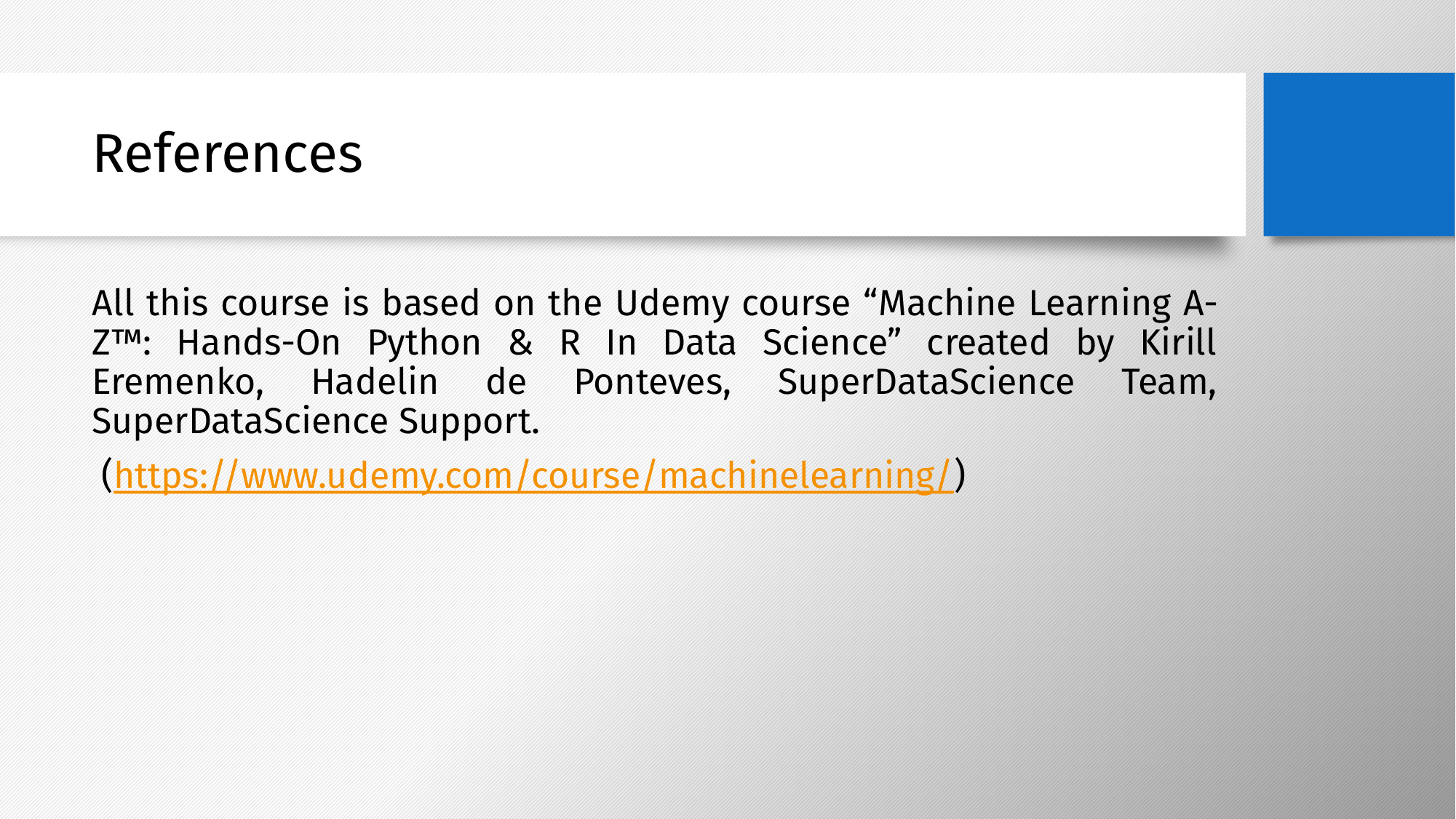

# References
All this course is based on the Udemy course “Machine Learning A-Z™: Hands-On Python & R In Data Science” created by Kirill Eremenko, Hadelin de Ponteves, SuperDataScience Team, SuperDataScience Support.
 (https://www.udemy.com/course/machinelearning/)